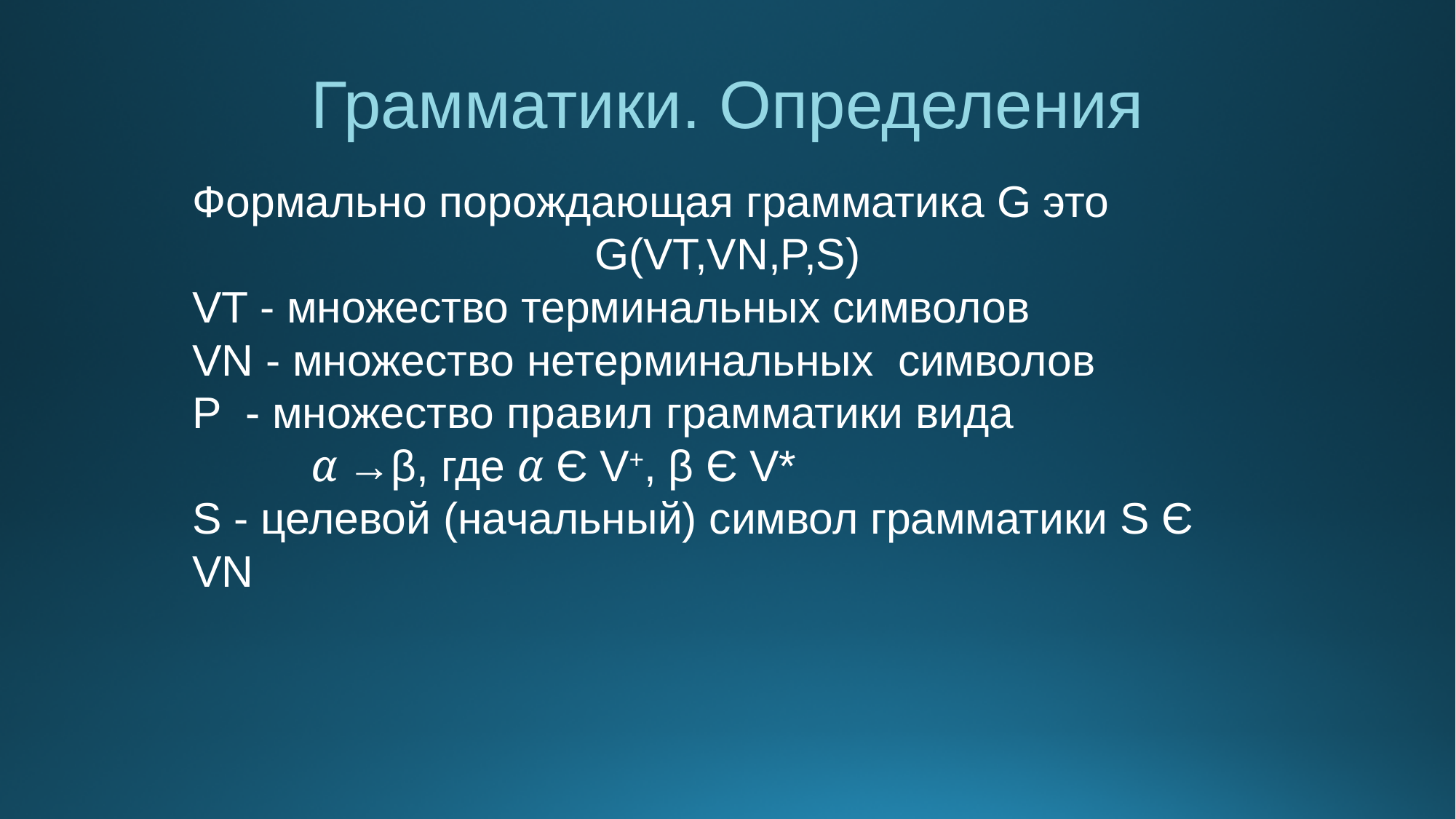

Грамматики. Определения
#
Формально порождающая грамматика G это
G(VT,VN,P,S)
VT - множество терминальных символов
VN - множество нетерминальных  символов
P  - множество правил грамматики вида
	 α →β, где α Є V+, β Є V*
S - целевой (начальный) символ грамматики S Є VN